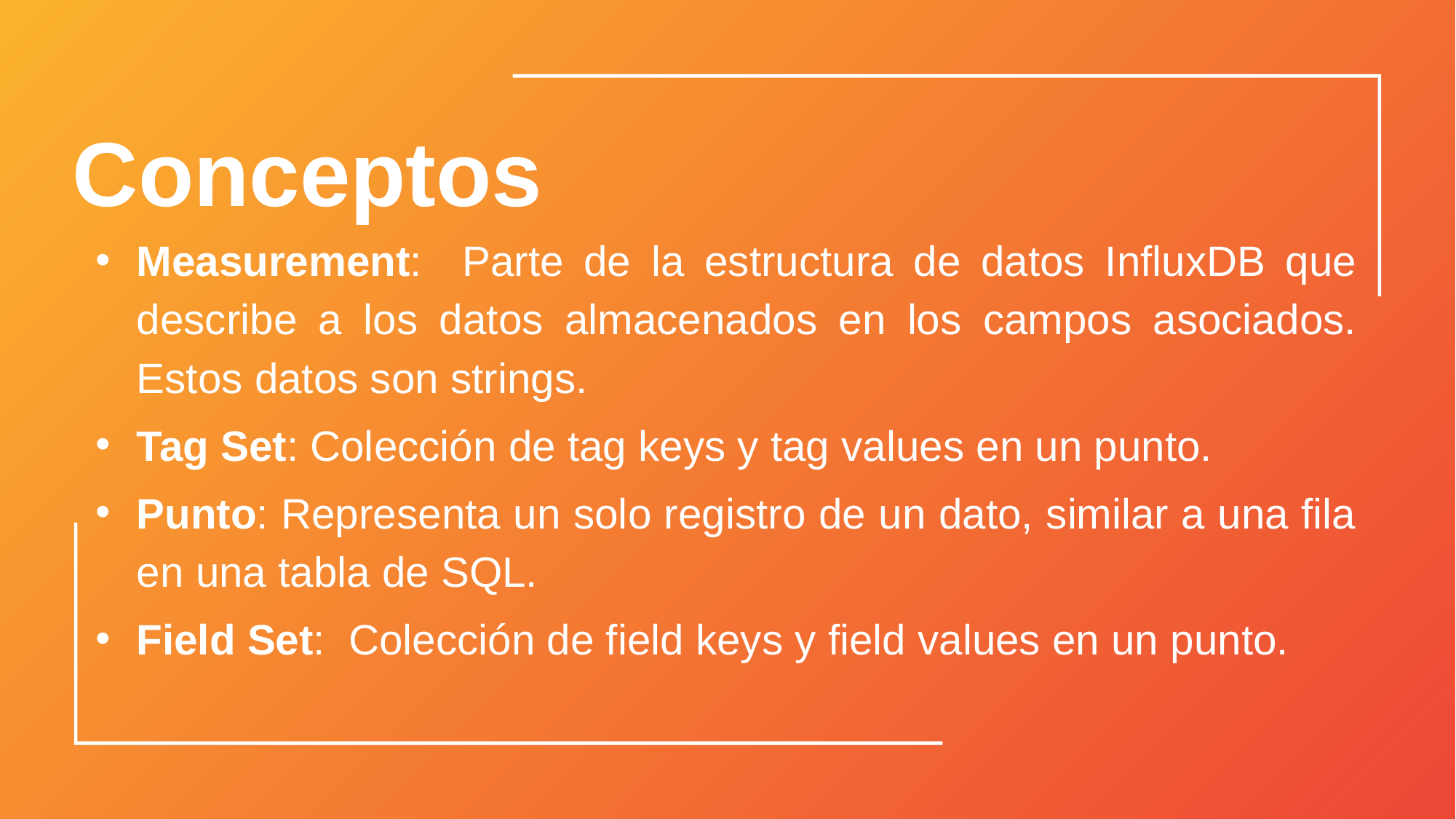

Conceptos
Measurement:  Parte de la estructura de datos InfluxDB que describe a los datos almacenados en los campos asociados. Estos datos son strings.
Tag Set: Colección de tag keys y tag values en un punto.
Punto: Representa un solo registro de un dato, similar a una fila en una tabla de SQL.
Field Set:  Colección de field keys y field values en un punto.